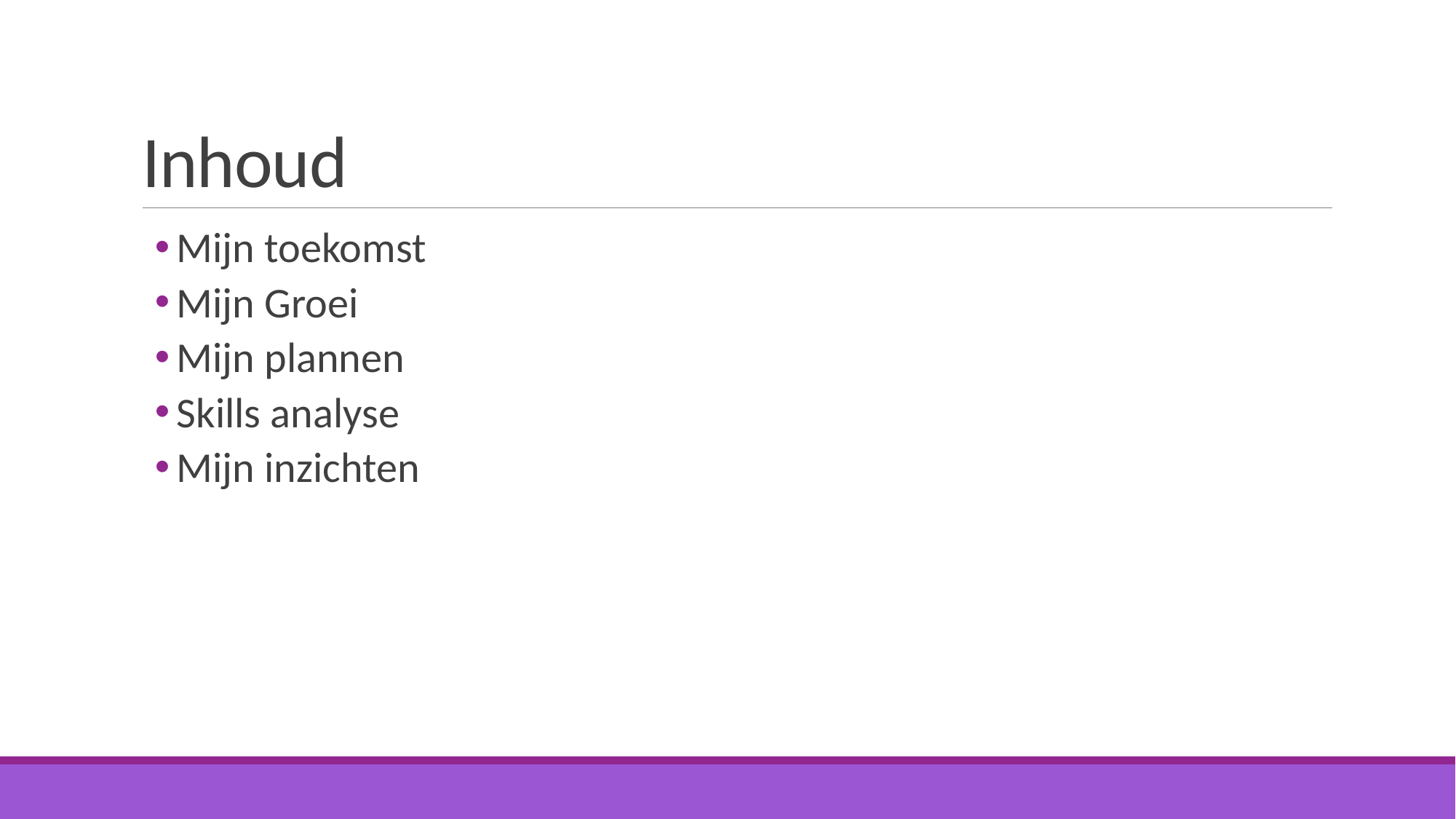

# Inhoud
Mijn toekomst
Mijn Groei
Mijn plannen
Skills analyse
Mijn inzichten